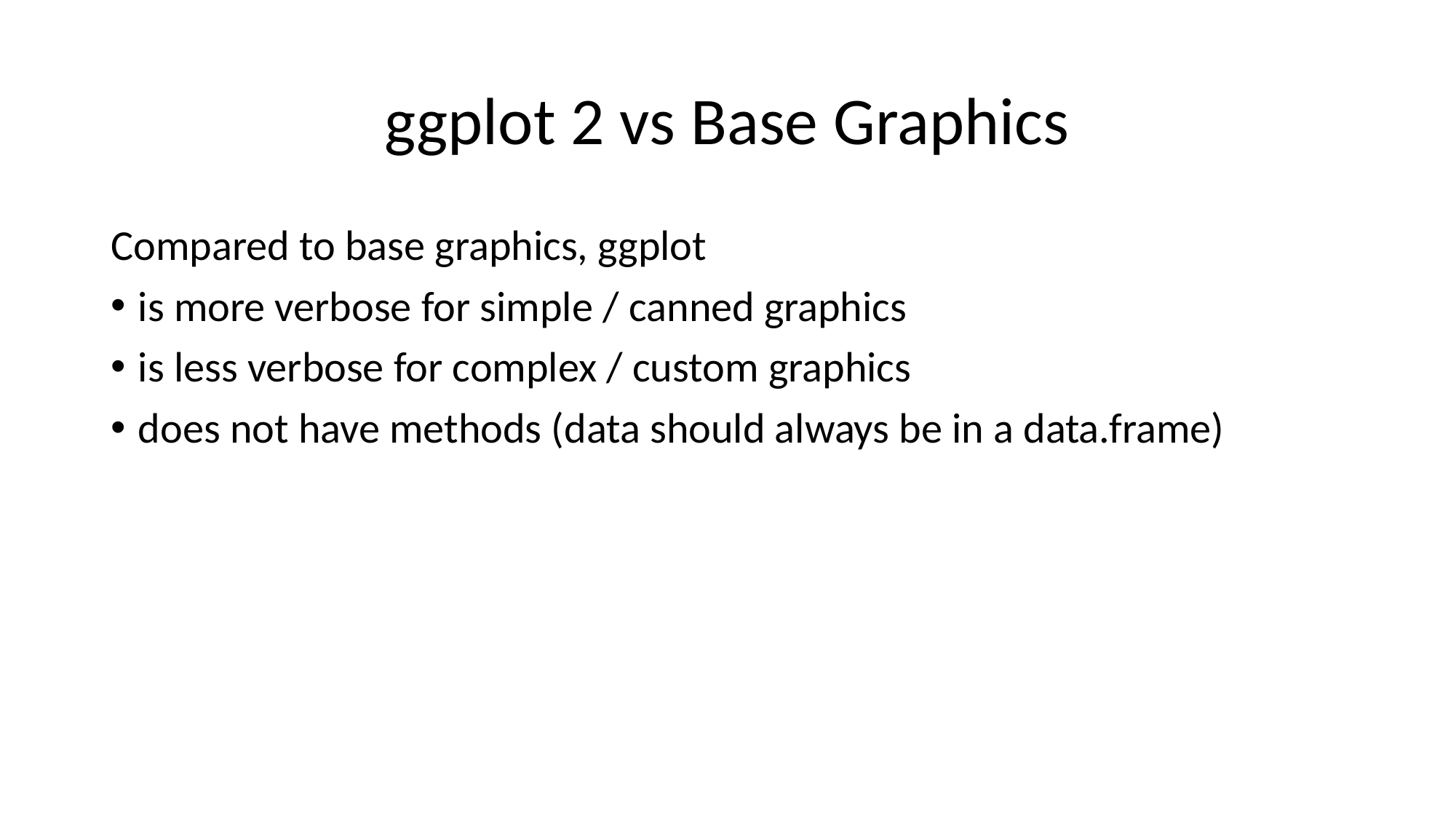

# ggplot 2 vs Base Graphics
Compared to base graphics, ggplot
is more verbose for simple / canned graphics
is less verbose for complex / custom graphics
does not have methods (data should always be in a data.frame)